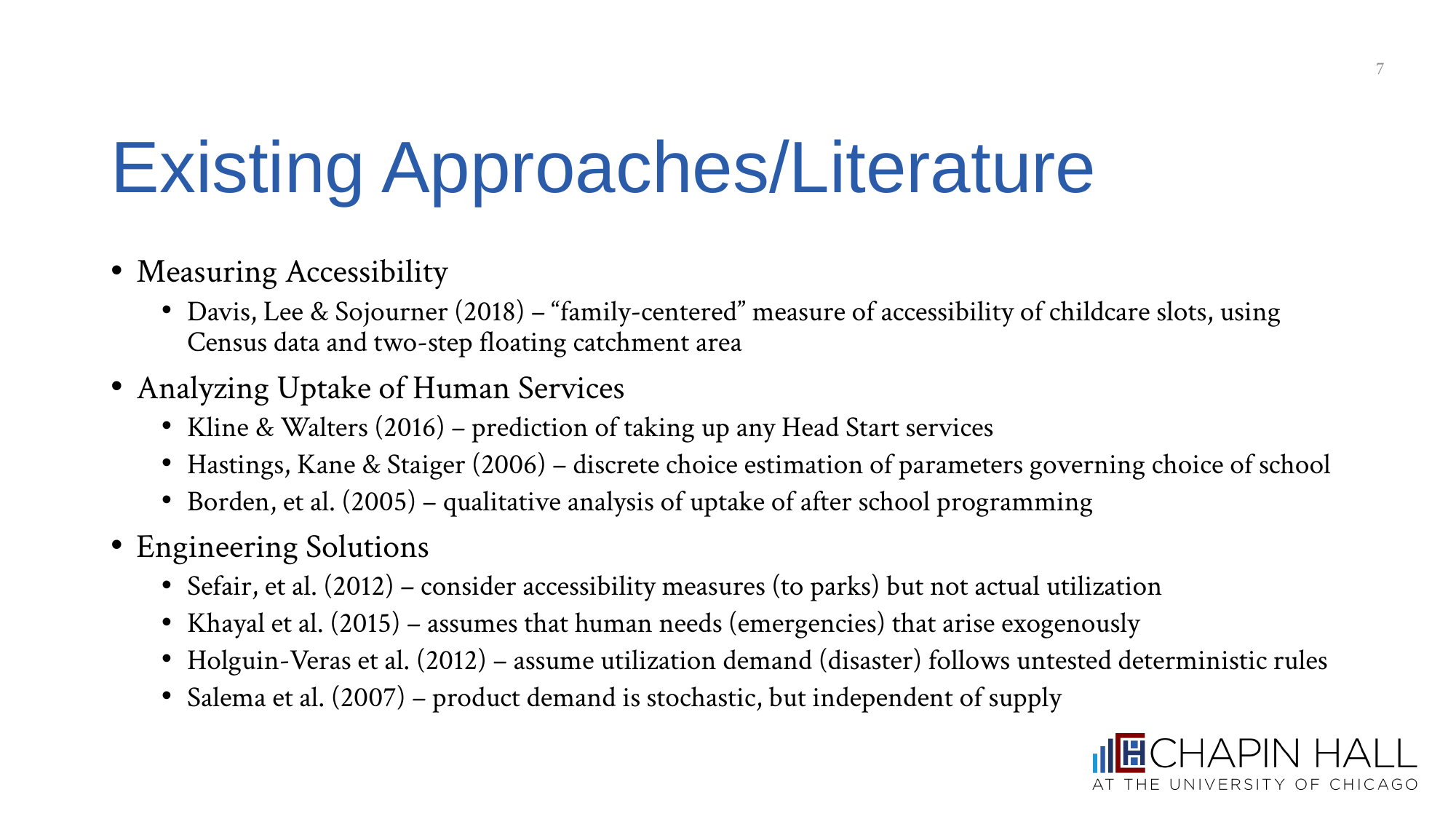

7
# Existing Approaches/Literature
Measuring Accessibility
Davis, Lee & Sojourner (2018) – “family-centered” measure of accessibility of childcare slots, using Census data and two-step floating catchment area
Analyzing Uptake of Human Services
Kline & Walters (2016) – prediction of taking up any Head Start services
Hastings, Kane & Staiger (2006) – discrete choice estimation of parameters governing choice of school
Borden, et al. (2005) – qualitative analysis of uptake of after school programming
Engineering Solutions
Sefair, et al. (2012) – consider accessibility measures (to parks) but not actual utilization
Khayal et al. (2015) – assumes that human needs (emergencies) that arise exogenously
Holguin-Veras et al. (2012) – assume utilization demand (disaster) follows untested deterministic rules
Salema et al. (2007) – product demand is stochastic, but independent of supply